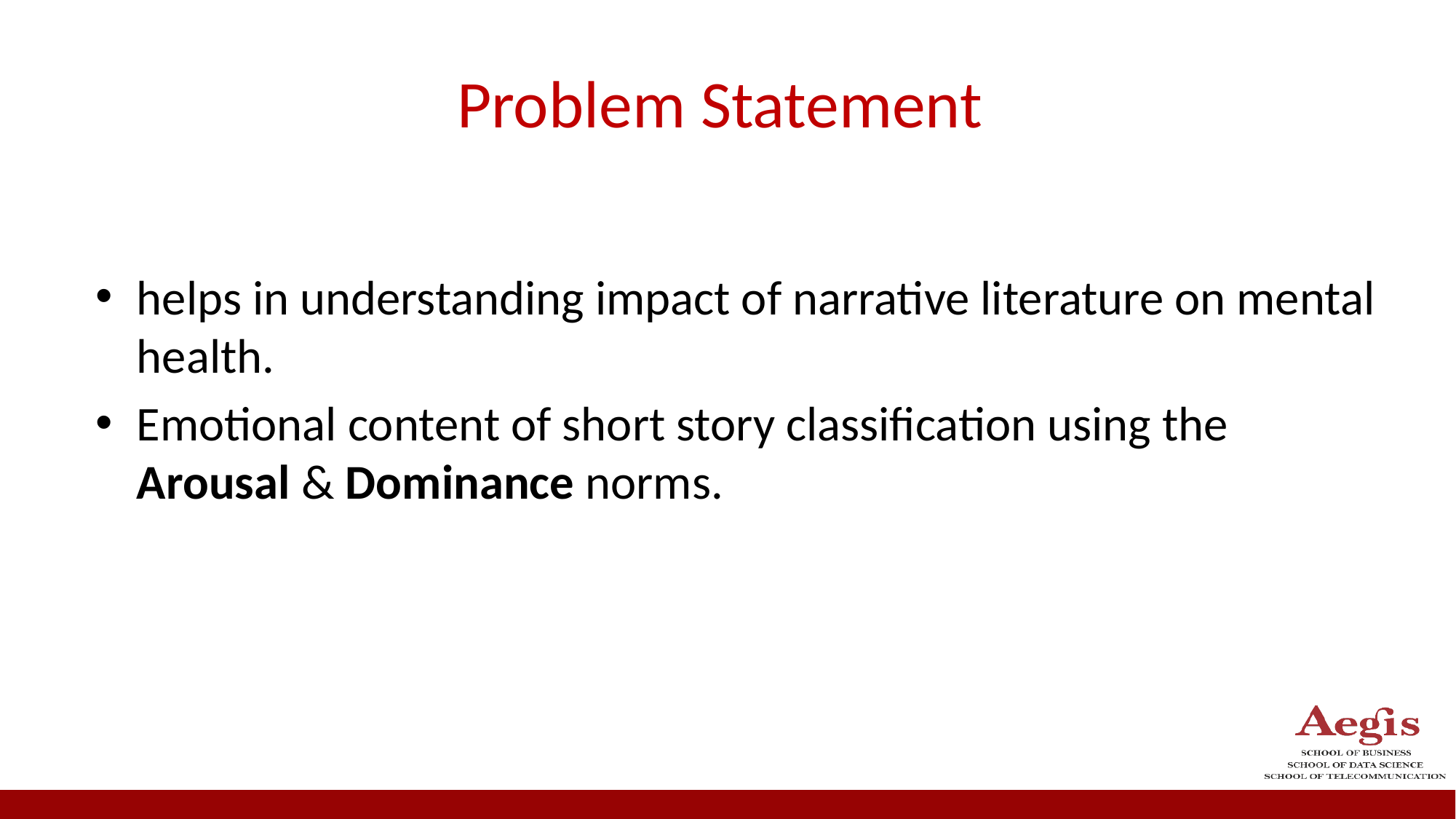

# Problem Statement
helps in understanding impact of narrative literature on mental health.
Emotional content of short story classification using the Arousal & Dominance norms.